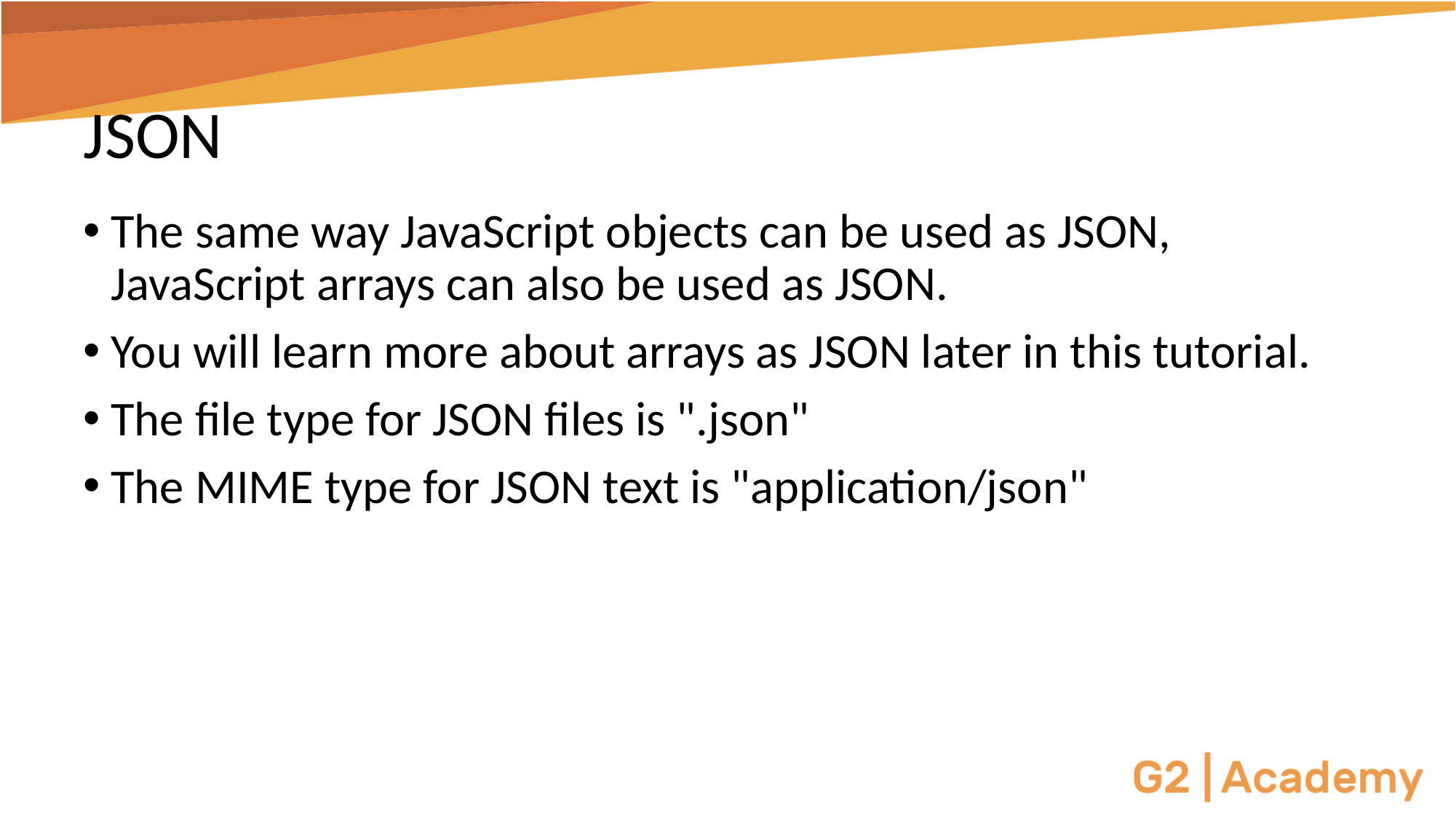

# JSON
The same way JavaScript objects can be used as JSON, JavaScript arrays can also be used as JSON.
You will learn more about arrays as JSON later in this tutorial.
The file type for JSON files is ".json"
The MIME type for JSON text is "application/json"